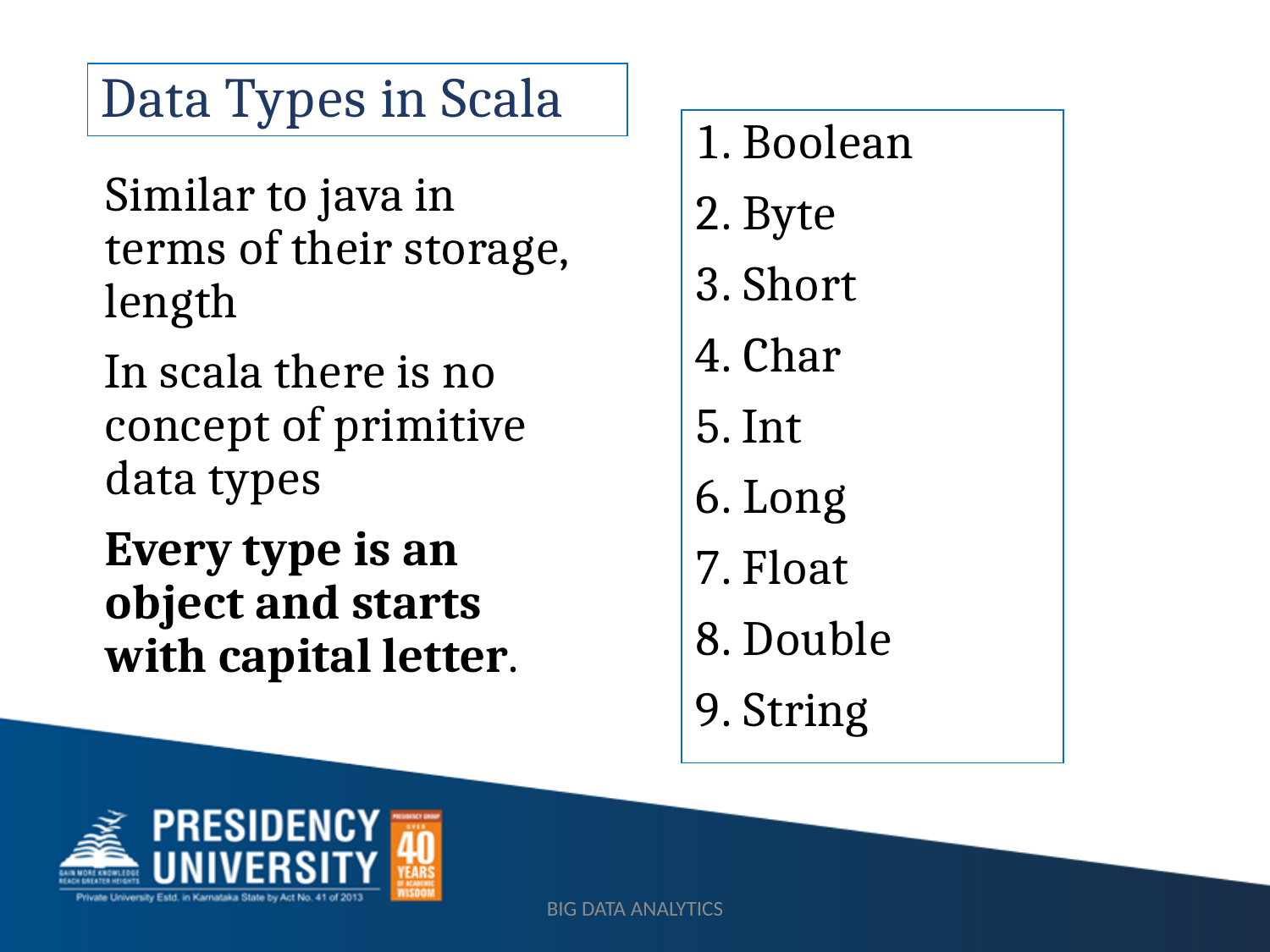

# Data Types in Scala
Boolean
Byte
Short
Char
Int
Long
Float
Double
String

Similar to java in terms of their storage, length
In scala there is no concept of primitive data types
Every type is an object and starts with capital letter.

BIG DATA ANALYTICS